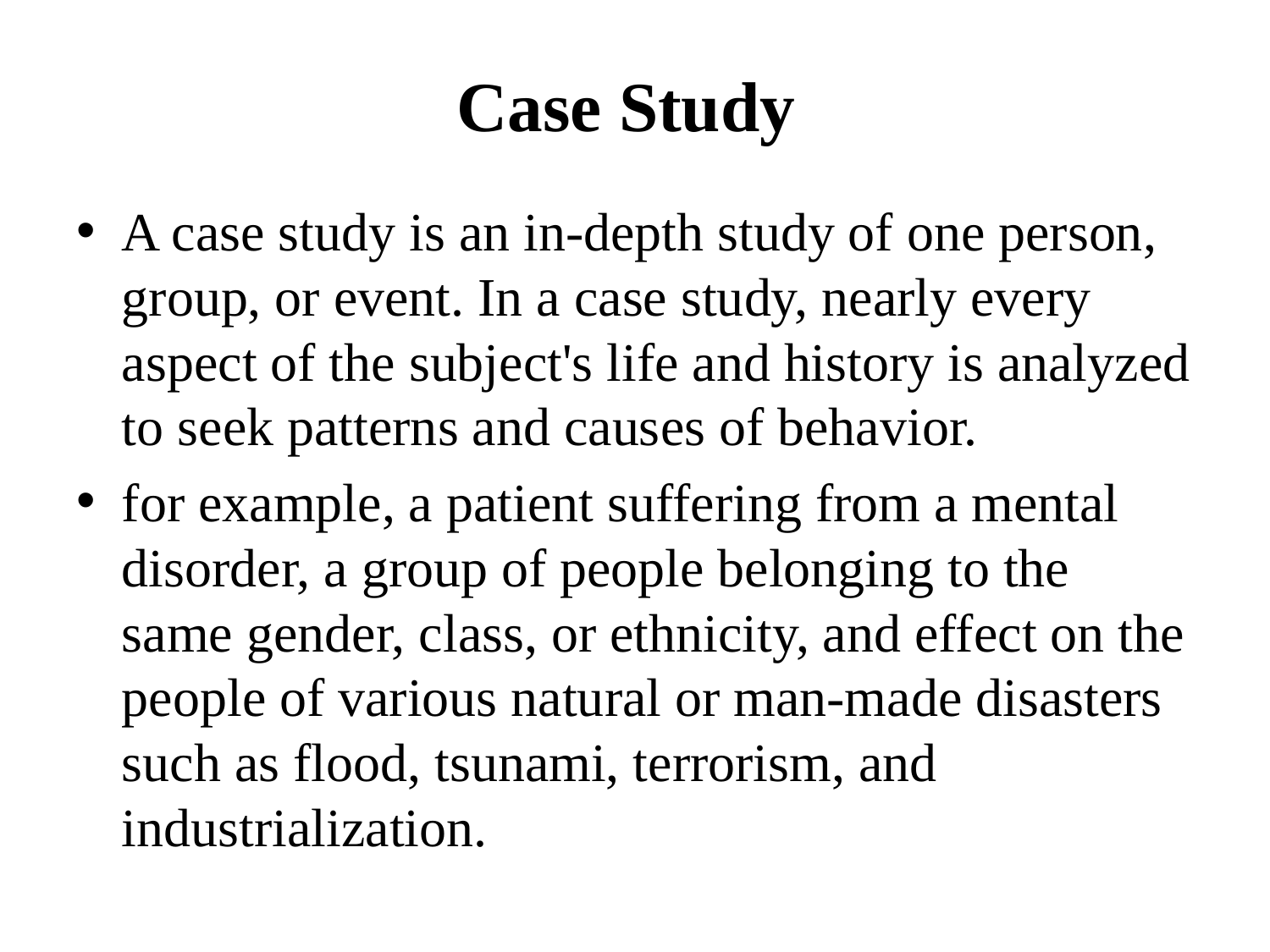

# Case Study
A case study is an in-depth study of one person, group, or event. In a case study, nearly every aspect of the subject's life and history is analyzed to seek patterns and causes of behavior.
for example, a patient suffering from a mental disorder, a group of people belonging to the same gender, class, or ethnicity, and effect on the people of various natural or man-made disasters such as flood, tsunami, terrorism, and industrialization.